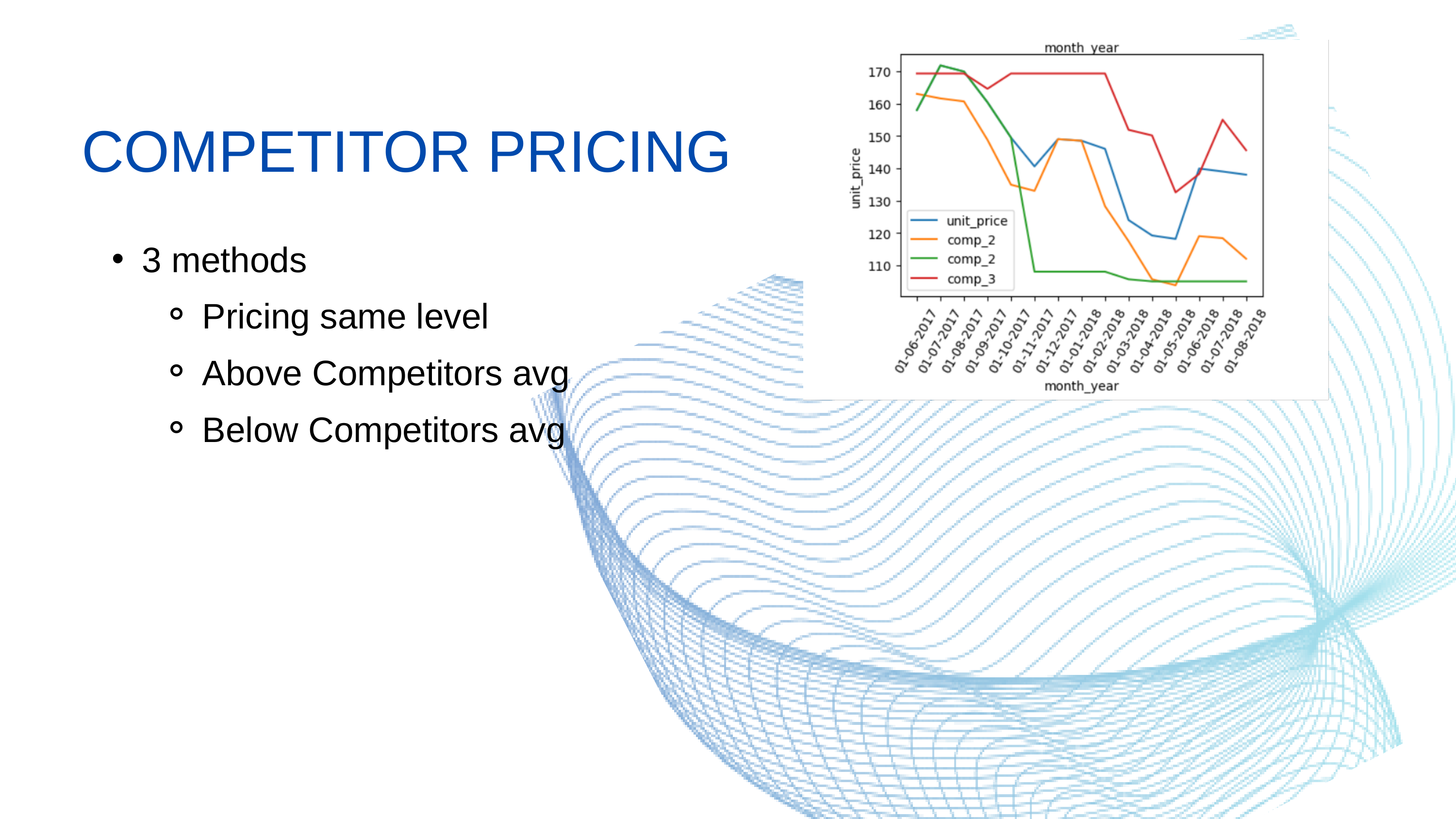

COMPETITOR PRICING

3 methods
Pricing same level
Above Competitors avg
Below Competitors avg